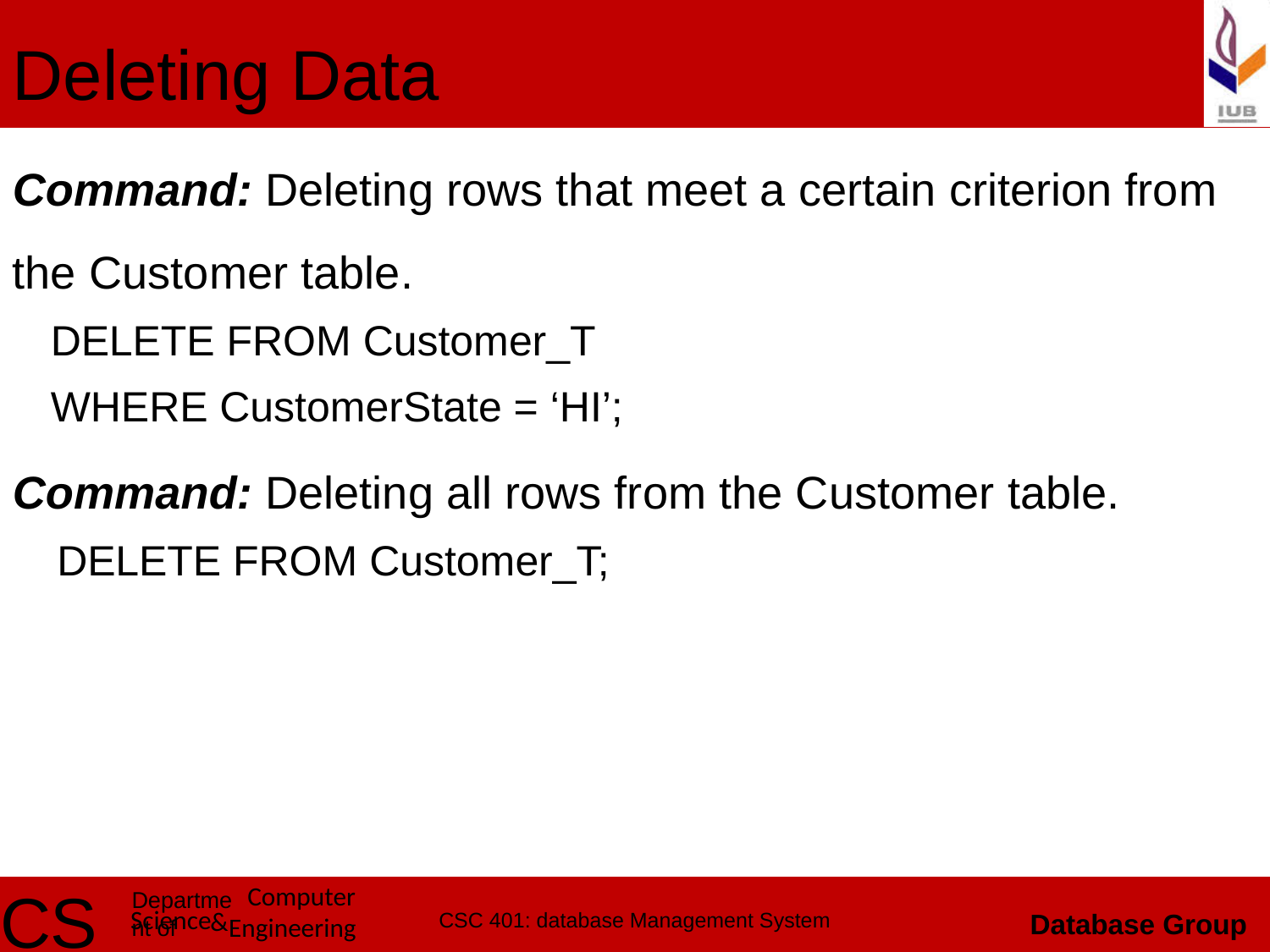

# Deleting Data
Command: Deleting rows that meet a certain criterion from the Customer table.
DELETE FROM Customer_T
WHERE CustomerState = ‘HI’;
Command: Deleting all rows from the Customer table.
DELETE FROM Customer_T;

CSC 401: database Management System